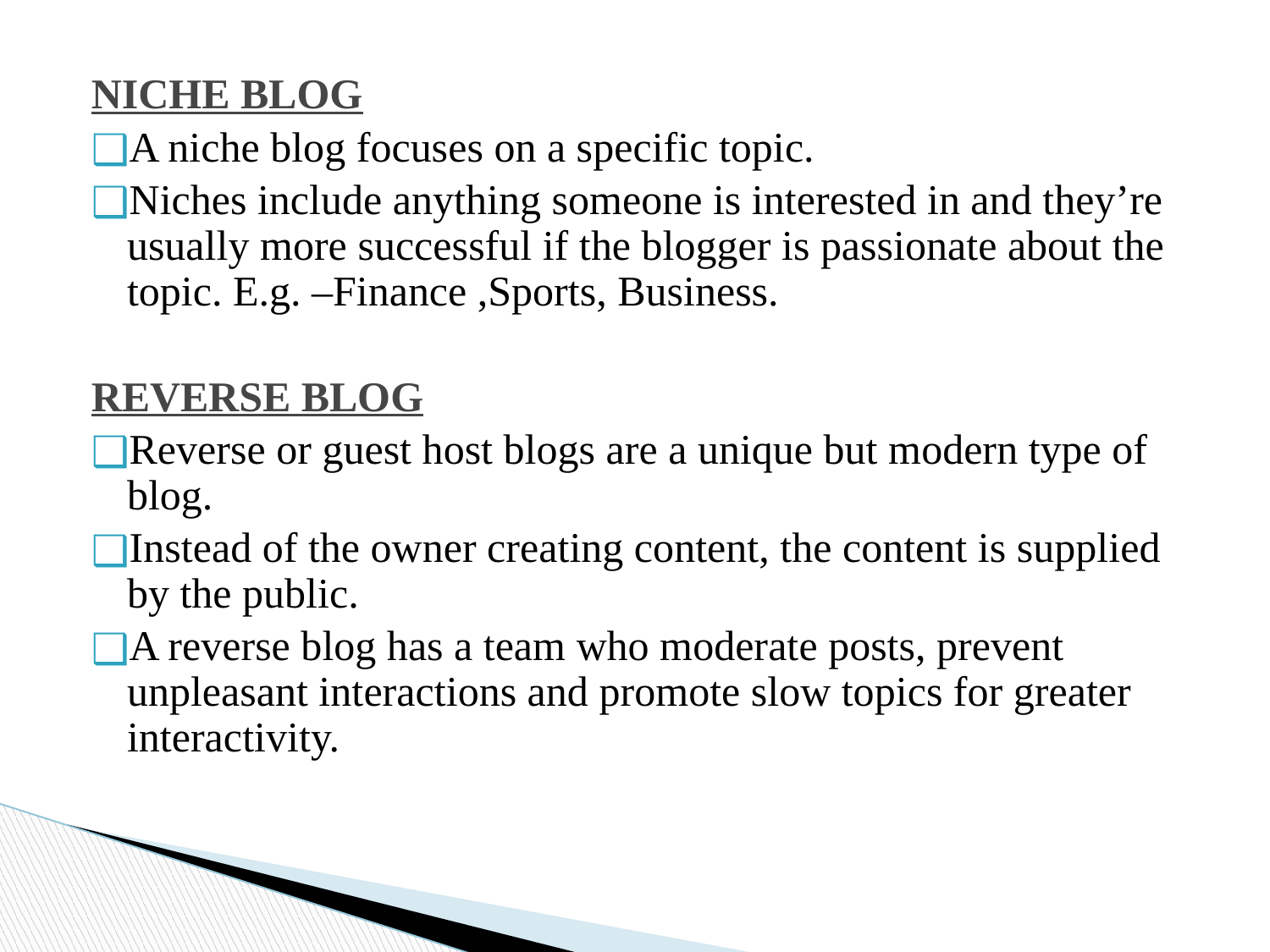

NICHE BLOG
A niche blog focuses on a specific topic.
Niches include anything someone is interested in and they’re usually more successful if the blogger is passionate about the topic. E.g. –Finance ,Sports, Business.

REVERSE BLOG
Reverse or guest host blogs are a unique but modern type of blog.
Instead of the owner creating content, the content is supplied by the public.
A reverse blog has a team who moderate posts, prevent unpleasant interactions and promote slow topics for greater interactivity.